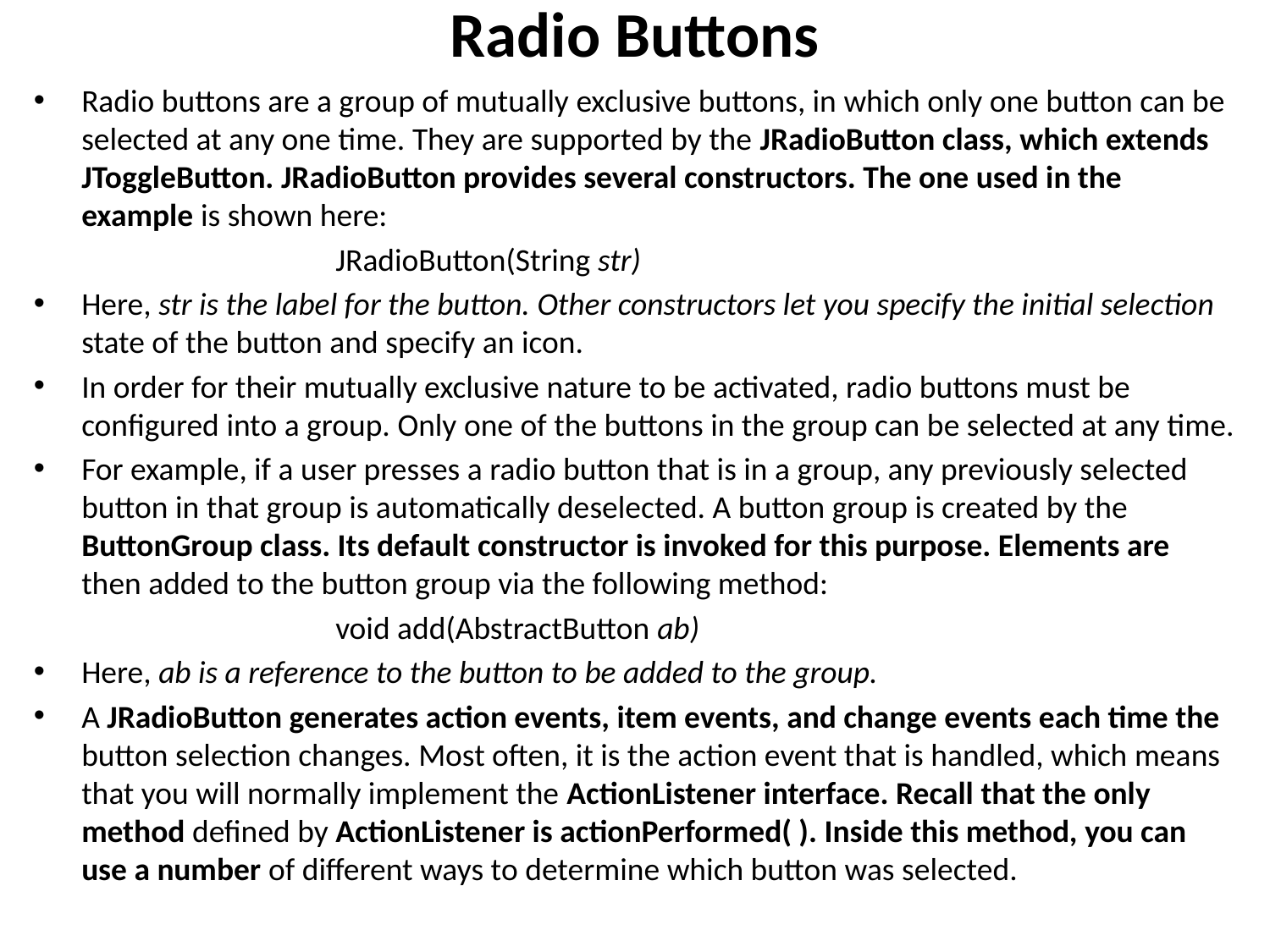

# Radio Buttons
Radio buttons are a group of mutually exclusive buttons, in which only one button can be selected at any one time. They are supported by the JRadioButton class, which extends JToggleButton. JRadioButton provides several constructors. The one used in the example is shown here:
 			JRadioButton(String str)
Here, str is the label for the button. Other constructors let you specify the initial selection state of the button and specify an icon.
In order for their mutually exclusive nature to be activated, radio buttons must be configured into a group. Only one of the buttons in the group can be selected at any time.
For example, if a user presses a radio button that is in a group, any previously selected button in that group is automatically deselected. A button group is created by the ButtonGroup class. Its default constructor is invoked for this purpose. Elements are then added to the button group via the following method:
			void add(AbstractButton ab)
Here, ab is a reference to the button to be added to the group.
A JRadioButton generates action events, item events, and change events each time the button selection changes. Most often, it is the action event that is handled, which means that you will normally implement the ActionListener interface. Recall that the only method defined by ActionListener is actionPerformed( ). Inside this method, you can use a number of different ways to determine which button was selected.